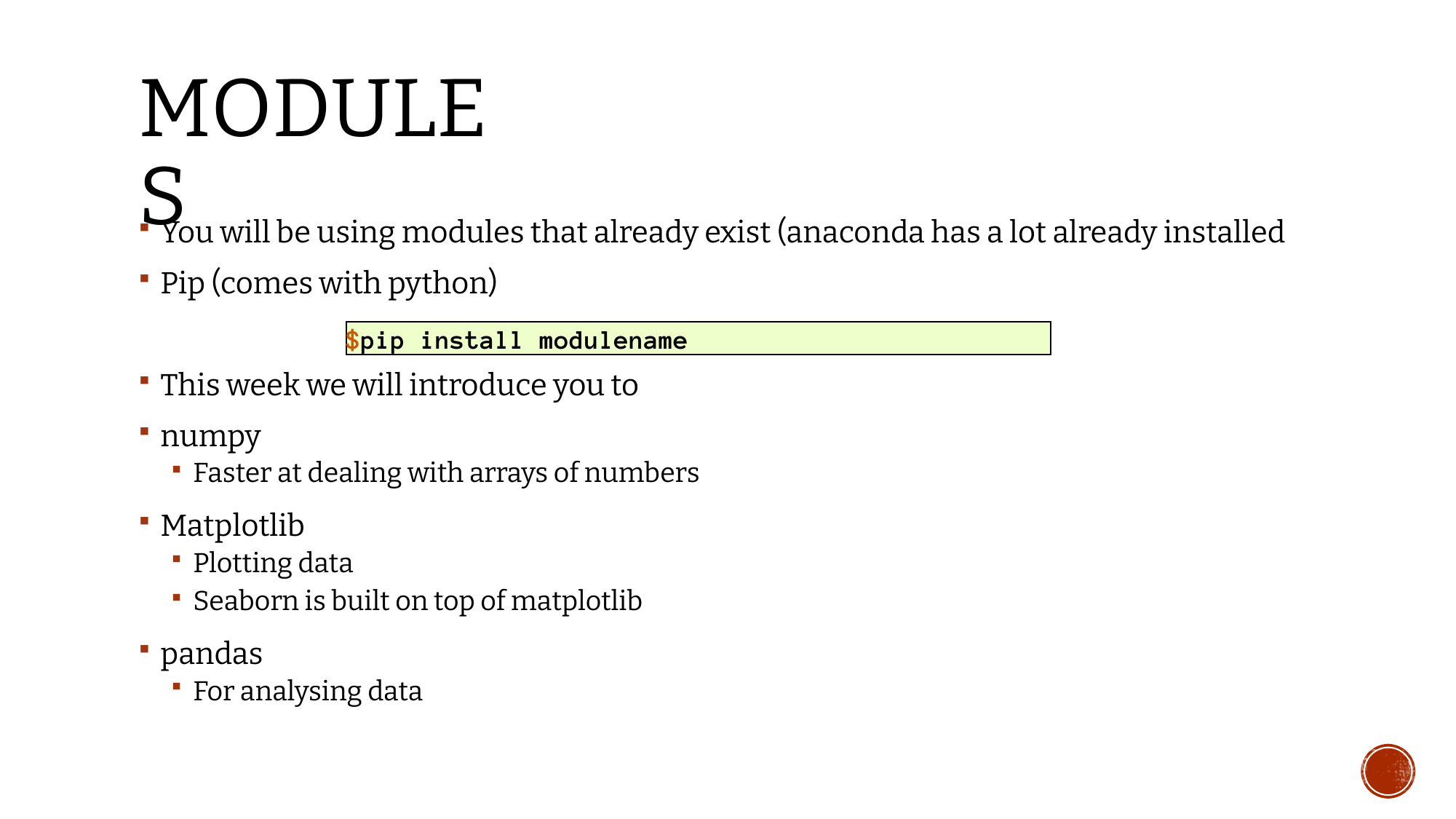

# Modules
You will be using modules that already exist (anaconda has a lot already installed
Pip (comes with python)

This week we will introduce you to
numpy
Faster at dealing with arrays of numbers
Matplotlib
Plotting data
Seaborn is built on top of matplotlib
pandas
For analysing data

$pip install modulename